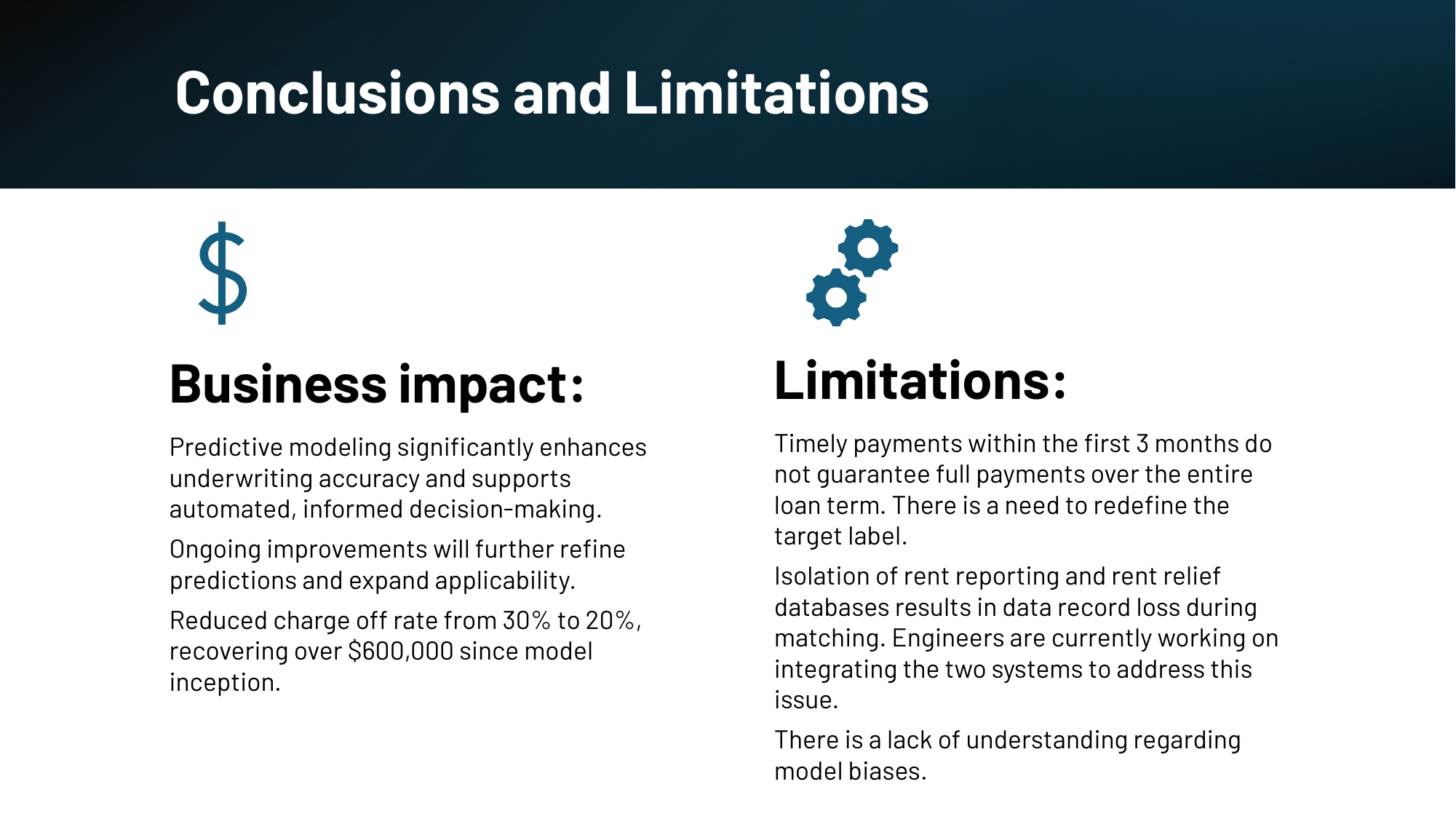

# Conclusions and Limitations
Business impact:
Predictive modeling significantly enhances underwriting accuracy and supports automated, informed decision-making.
Ongoing improvements will further refine predictions and expand applicability.
Reduced charge off rate from 30% to 20%, recovering over $600,000 since model inception.
Limitations:
Timely payments within the first 3 months do not guarantee full payments over the entire loan term. There is a need to redefine the target label.
Isolation of rent reporting and rent relief databases results in data record loss during matching. Engineers are currently working on integrating the two systems to address this issue.
There is a lack of understanding regarding model biases.